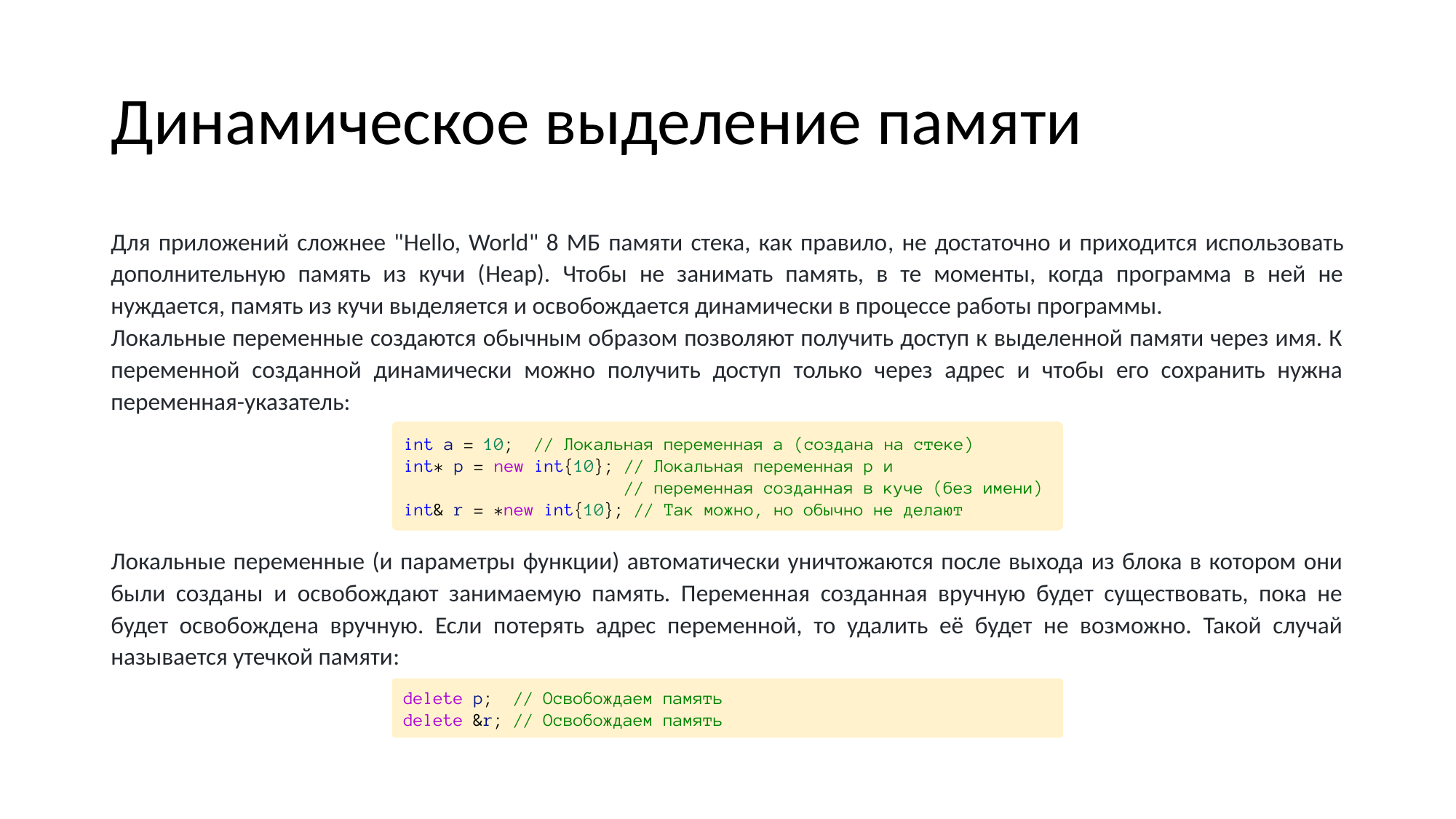

# Динамическое выделение памяти
Для приложений сложнее "Hello, World" 8 МБ памяти стека, как правило, не достаточно и приходится использовать дополнительную память из кучи (Heap). Чтобы не занимать память, в те моменты, когда программа в ней не нуждается, память из кучи выделяется и освобождается динамически в процессе работы программы.
Локальные переменные создаются обычным образом позволяют получить доступ к выделенной памяти через имя. К переменной созданной динамически можно получить доступ только через адрес и чтобы его сохранить нужна переменная-указатель:

Локальные переменные (и параметры функции) автоматически уничтожаются после выхода из блока в котором они были созданы и освобождают занимаемую память. Переменная созданная вручную будет существовать, пока не будет освобождена вручную. Если потерять адрес переменной, то удалить её будет не возможно. Такой случай называется утечкой памяти:
int a = 10;  // Локальная переменная a (создана на стеке)
int* p = new int{10}; // Локальная переменная p и
                      // переменная созданная в куче (без имени)
int& r = *new int{10}; // Так можно, но обычно не делают
delete p;  // Освобождаем память
delete &r; // Освобождаем память